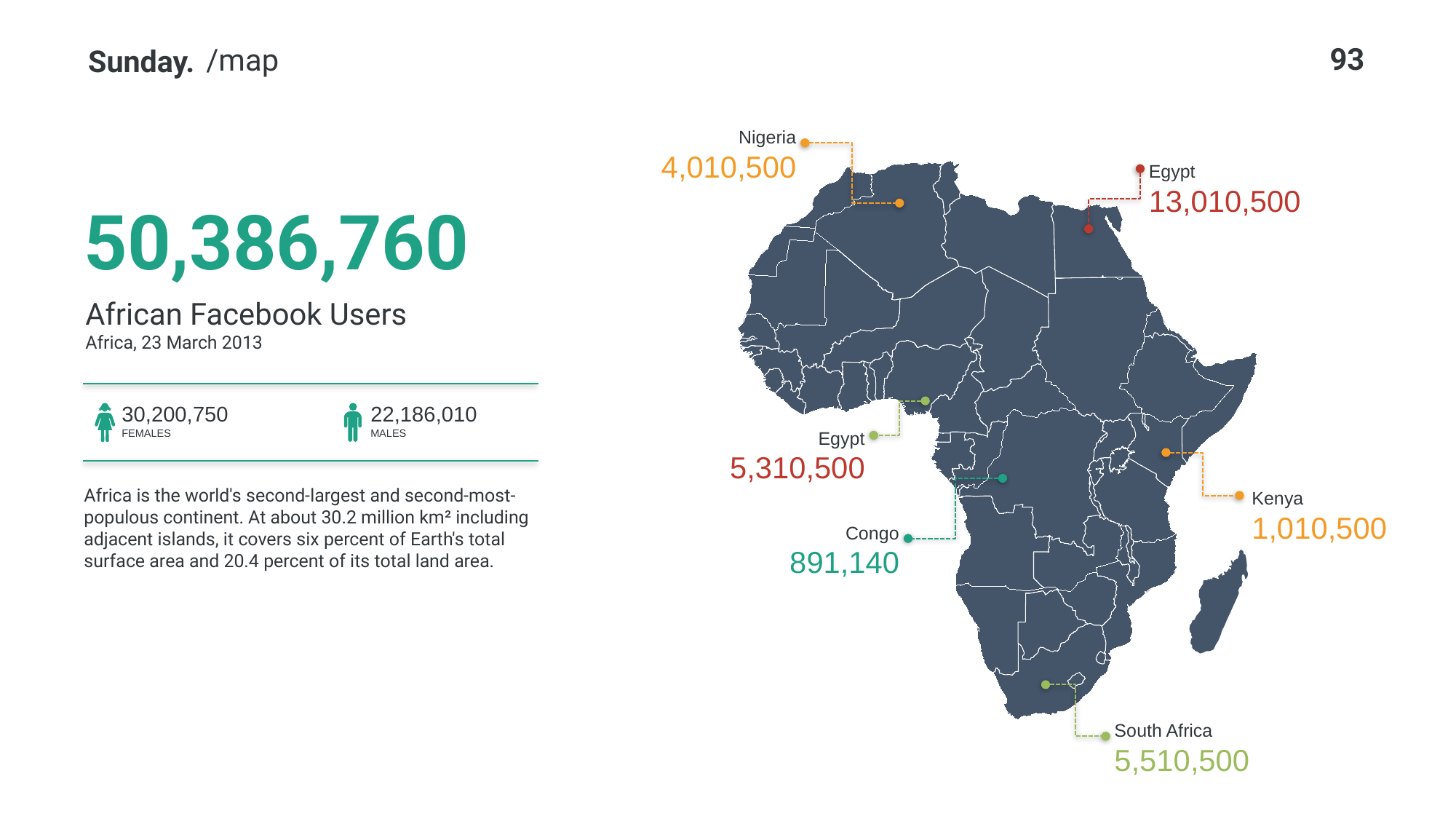

/map
Nigeria
4,010,500
# 50,386,760
Egypt
13,010,500

African Facebook Users Africa, 23 March 2013
30,200,750
FEMALES
22,186,010
MALES

Egypt
5,310,500
Kenya
1,010,500
Africa is the world's second-largest and second-most-populous continent. At about 30.2 million km² including adjacent islands, it covers six percent of Earth's total surface area and 20.4 percent of its total land area.
Congo
891,140
South Africa
5,510,500